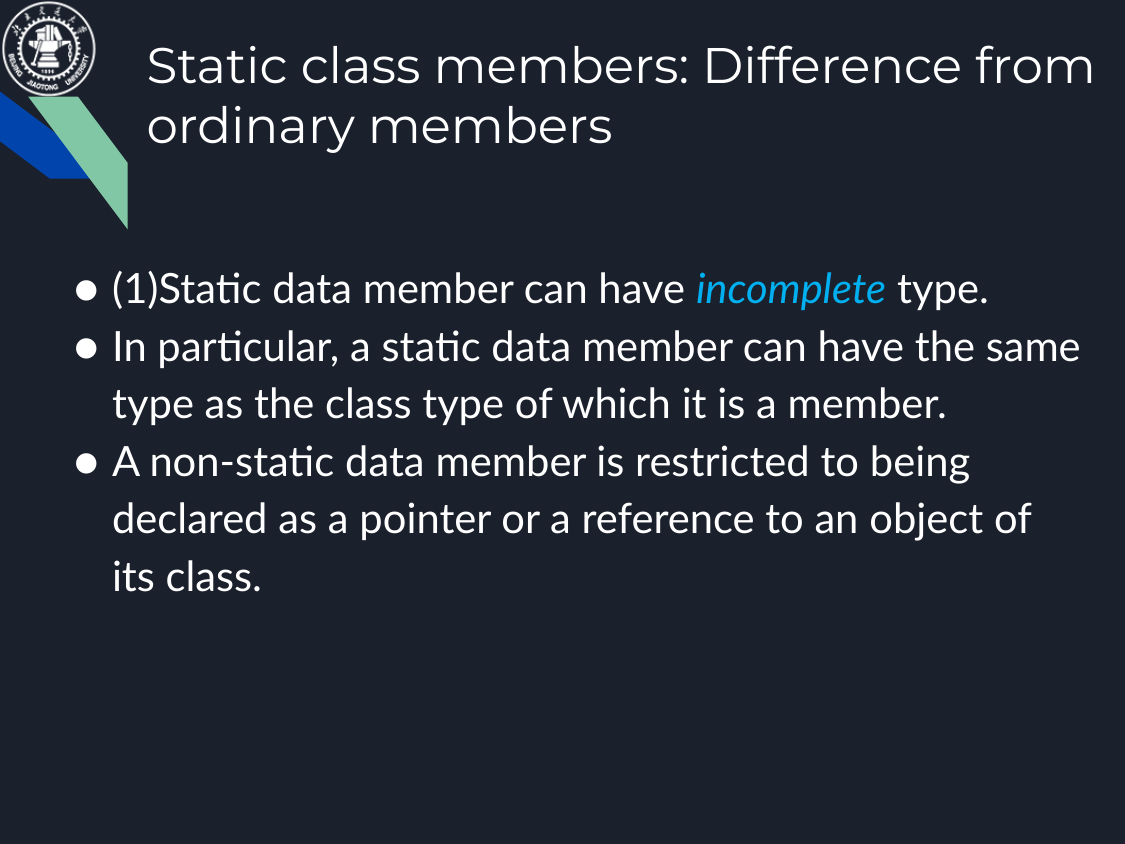

# Static class members: Difference from ordinary members
(1)Static data member can have incomplete type.
In particular, a static data member can have the same type as the class type of which it is a member.
A non-static data member is restricted to being declared as a pointer or a reference to an object of its class.